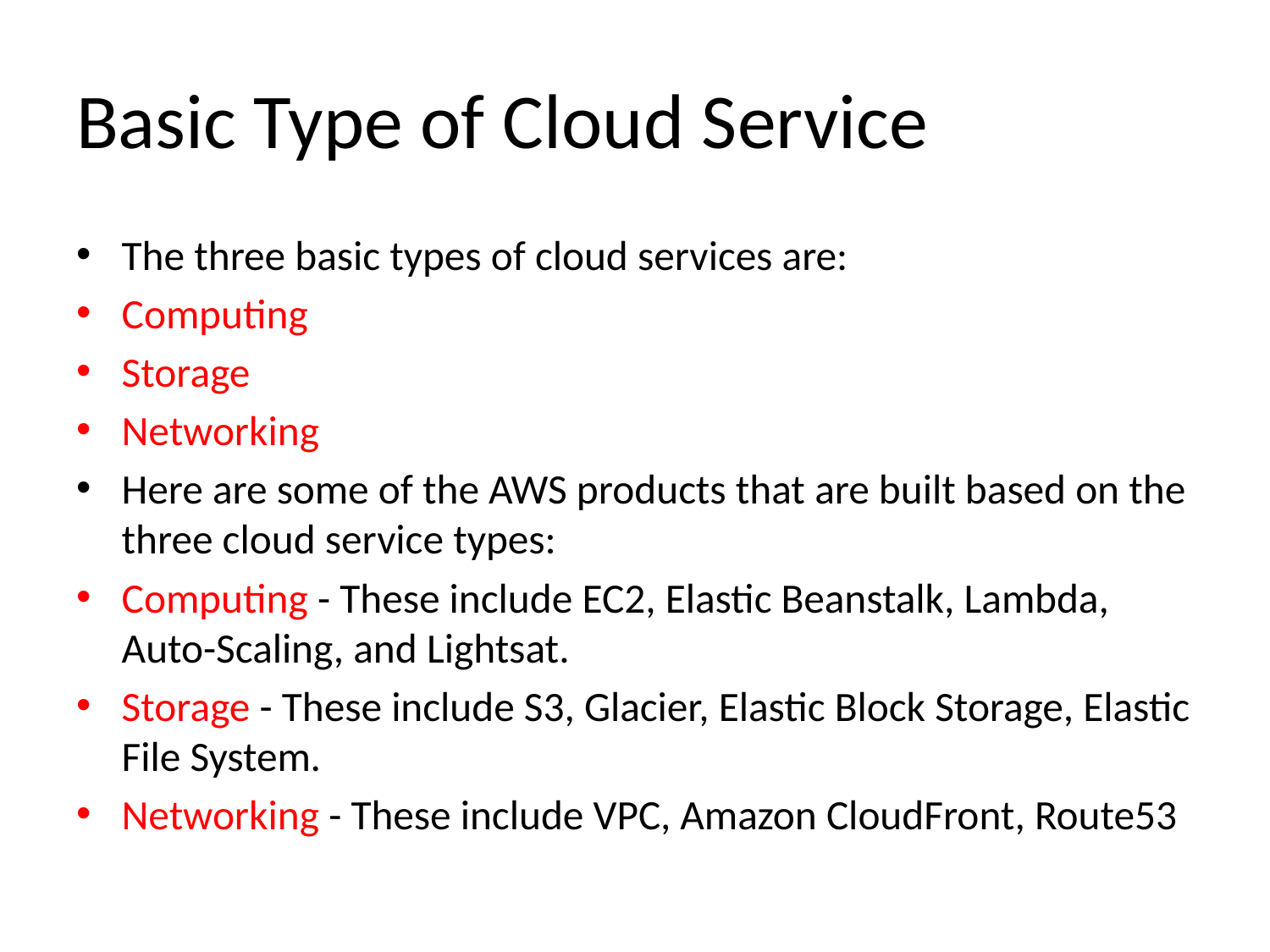

# Basic Type of Cloud Service
The three basic types of cloud services are:
Computing
Storage
Networking
Here are some of the AWS products that are built based on the three cloud service types:
Computing - These include EC2, Elastic Beanstalk, Lambda, Auto-Scaling, and Lightsat.
Storage - These include S3, Glacier, Elastic Block Storage, Elastic File System.
Networking - These include VPC, Amazon CloudFront, Route53